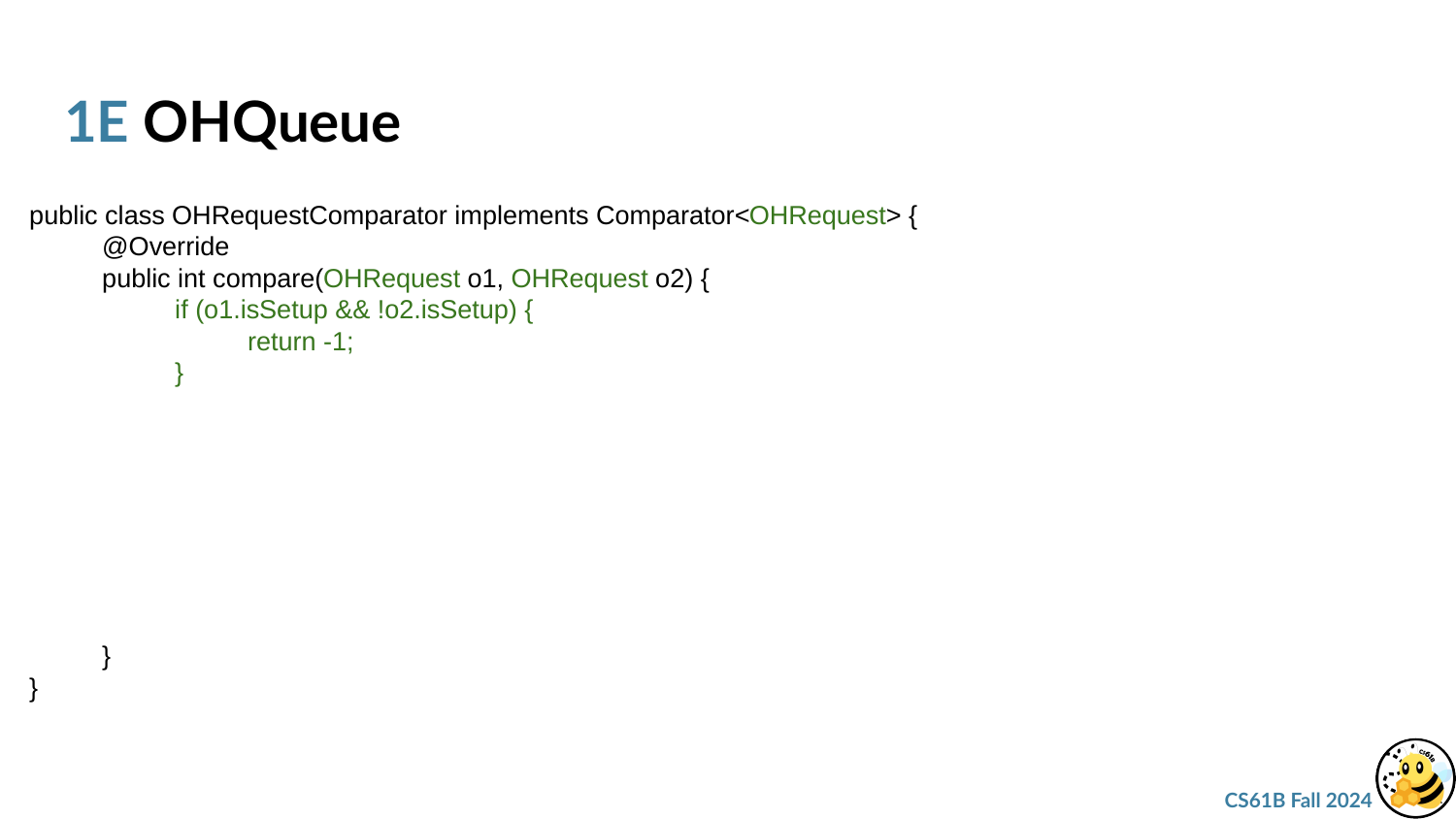

# 1E OHQueue
public class OHRequestComparator implements Comparator<OHRequest> {
@Override
public int compare(OHRequest o1, OHRequest o2) {
if (o1.isSetup && !o2.isSetup) {
return -1;
}

}
}